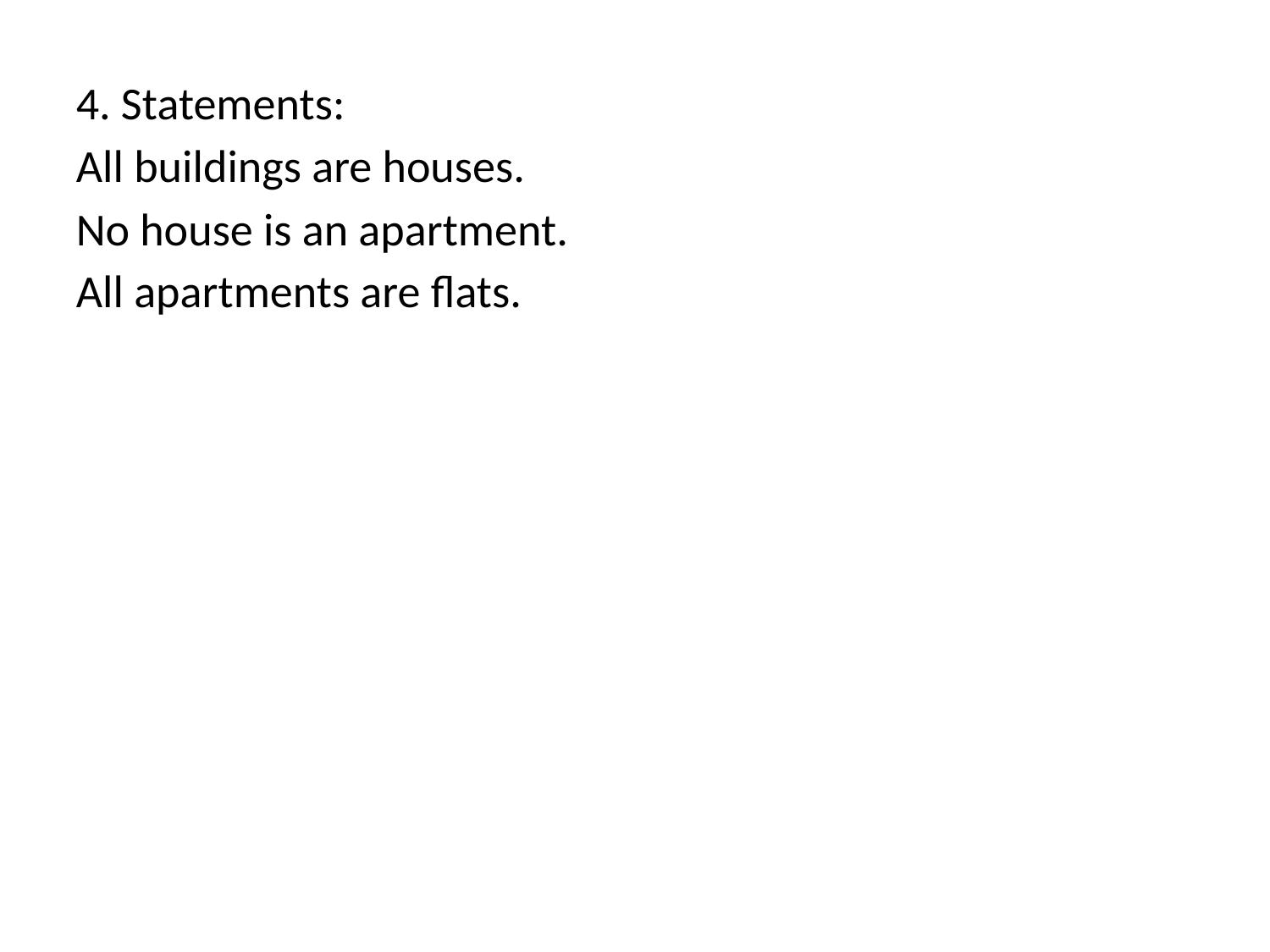

# 4. Statements:
All buildings are houses.
No house is an apartment.
All apartments are flats.